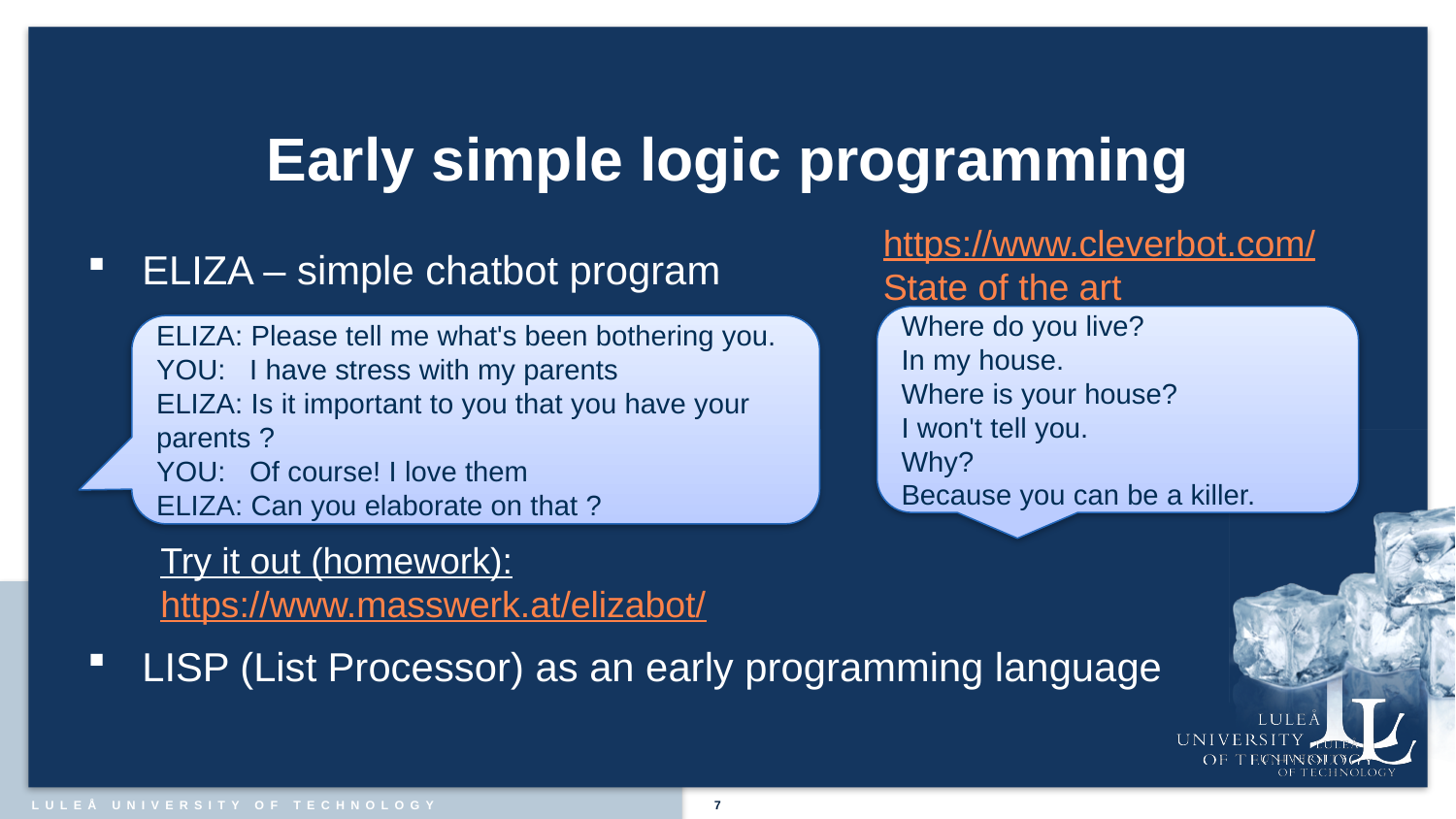

7
# Early simple logic programming
https://www.cleverbot.com/
State of the art
ELIZA – simple chatbot program

LISP (List Processor) as an early programming language

Where do you live?
In my house.
Where is your house?
I won't tell you.
Why?
Because you can be a killer.
ELIZA: Please tell me what's been bothering you.
YOU:   I have stress with my parents
ELIZA: Is it important to you that you have your parents ?
YOU:   Of course! I love them
ELIZA: Can you elaborate on that ?
Try it out (homework):
https://www.masswerk.at/elizabot/